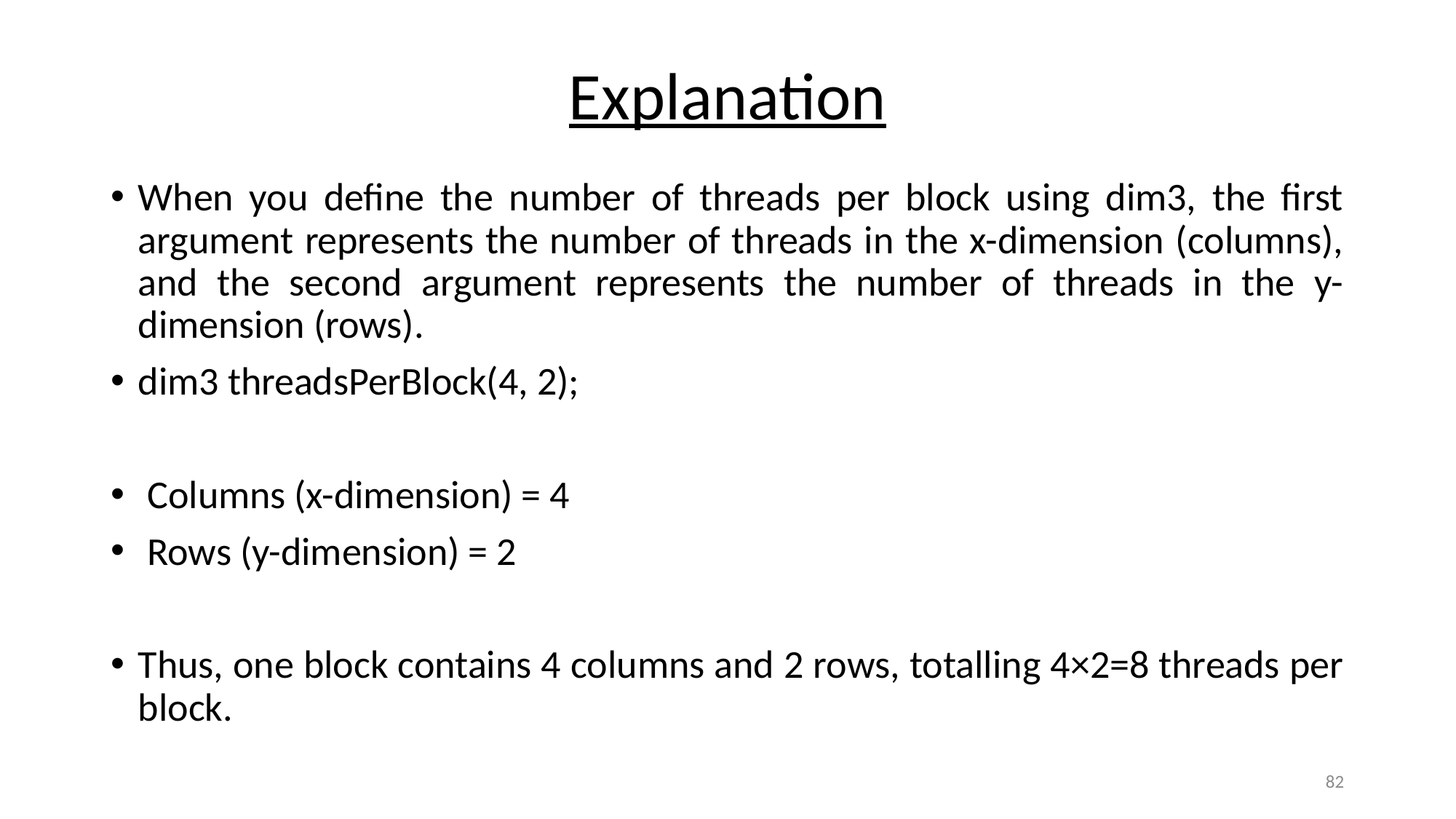

# Explanation
When you define the number of threads per block using dim3, the first argument represents the number of threads in the x-dimension (columns), and the second argument represents the number of threads in the y-dimension (rows).
dim3 threadsPerBlock(4, 2);

 Columns (x-dimension) = 4
 Rows (y-dimension) = 2

Thus, one block contains 4 columns and 2 rows, totalling 4×2=8 threads per block.
82